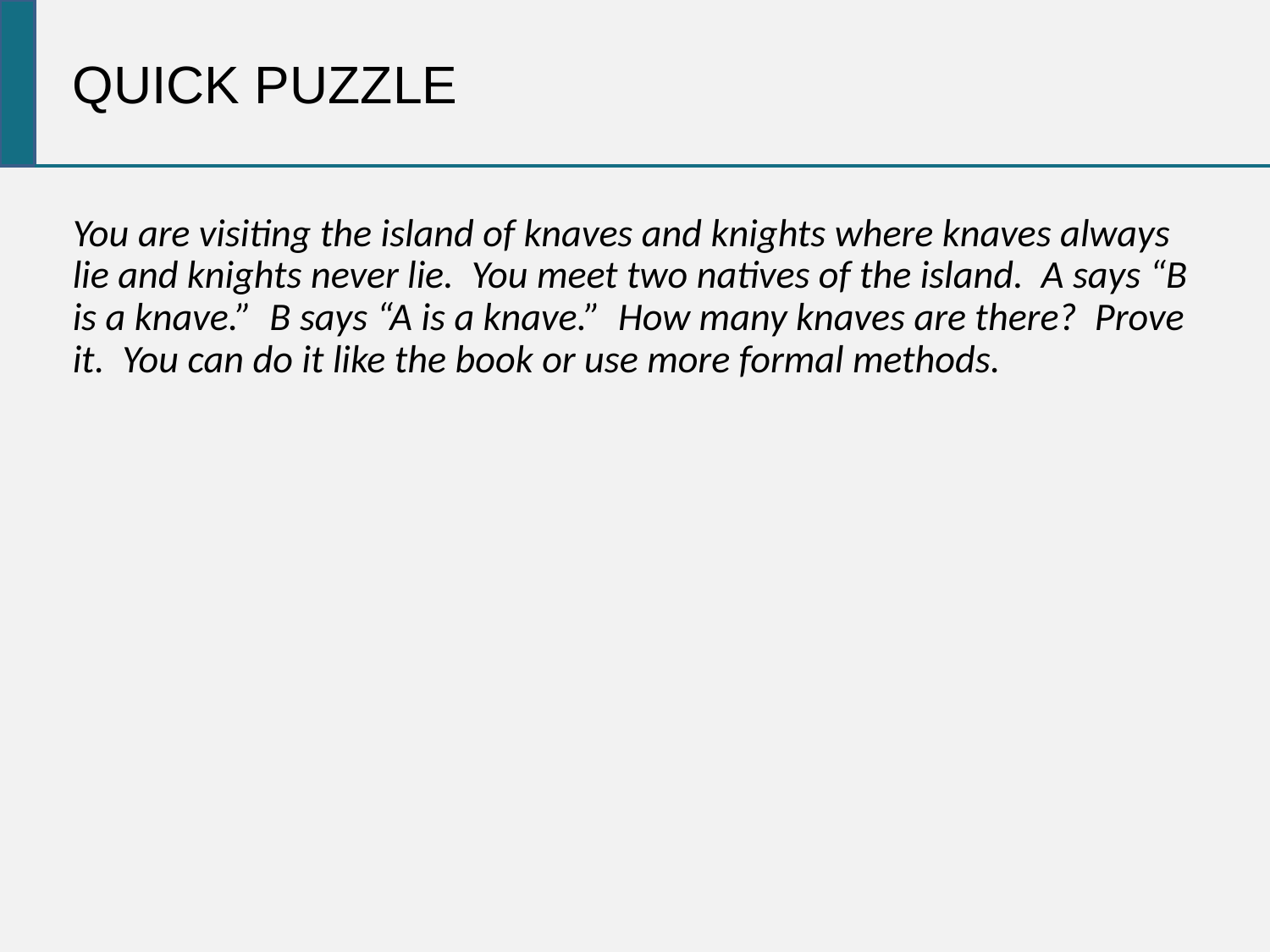

QUICK PUZZLE
You are visiting the island of knaves and knights where knaves always lie and knights never lie.  You meet two natives of the island.  A says “B is a knave.”  B says “A is a knave.”  How many knaves are there?  Prove it.  You can do it like the book or use more formal methods.